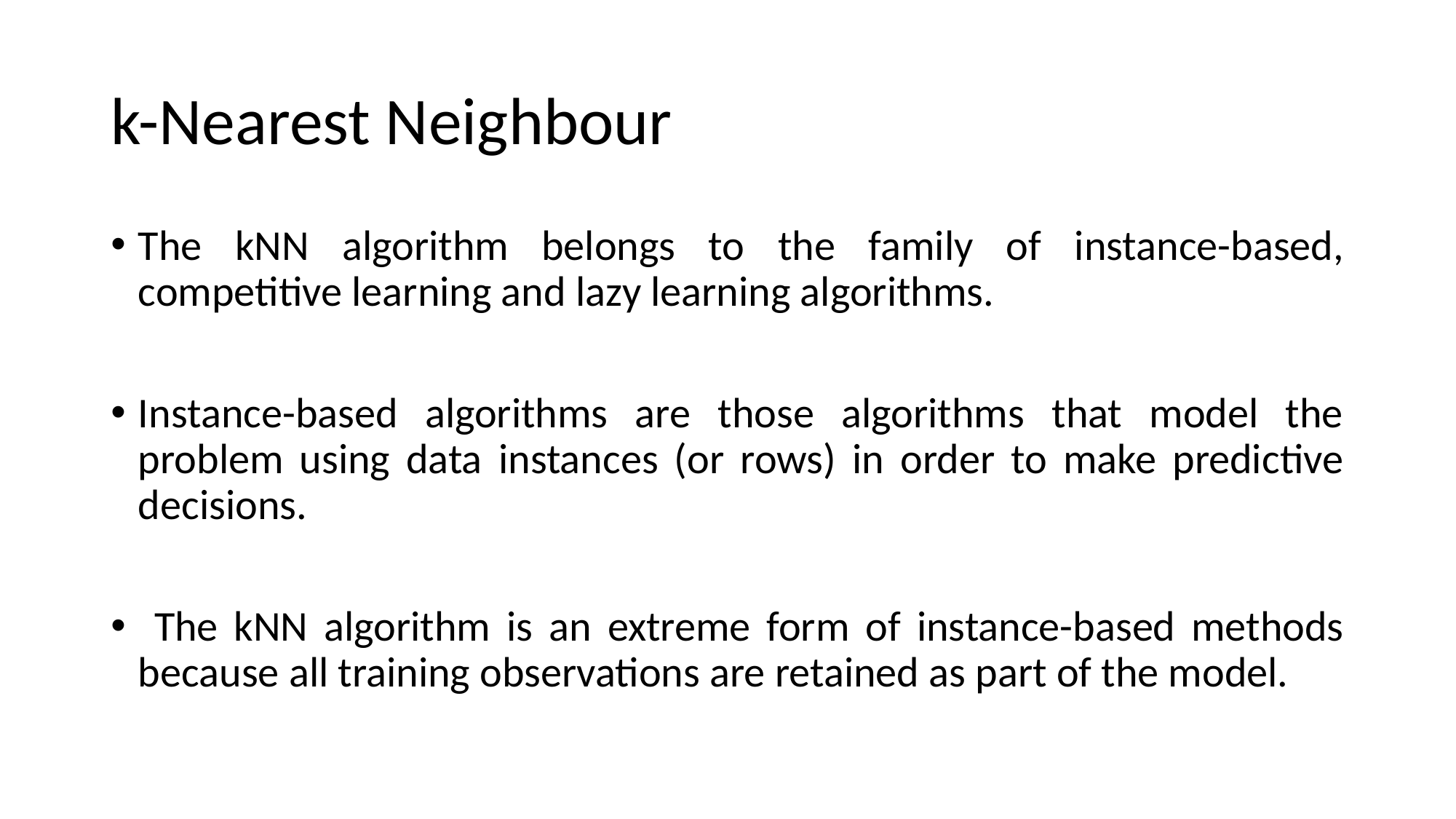

# k-Nearest Neighbour
The kNN algorithm belongs to the family of instance-based, competitive learning and lazy learning algorithms.

Instance-based algorithms are those algorithms that model the problem using data instances (or rows) in order to make predictive decisions.

 The kNN algorithm is an extreme form of instance-based methods because all training observations are retained as part of the model.